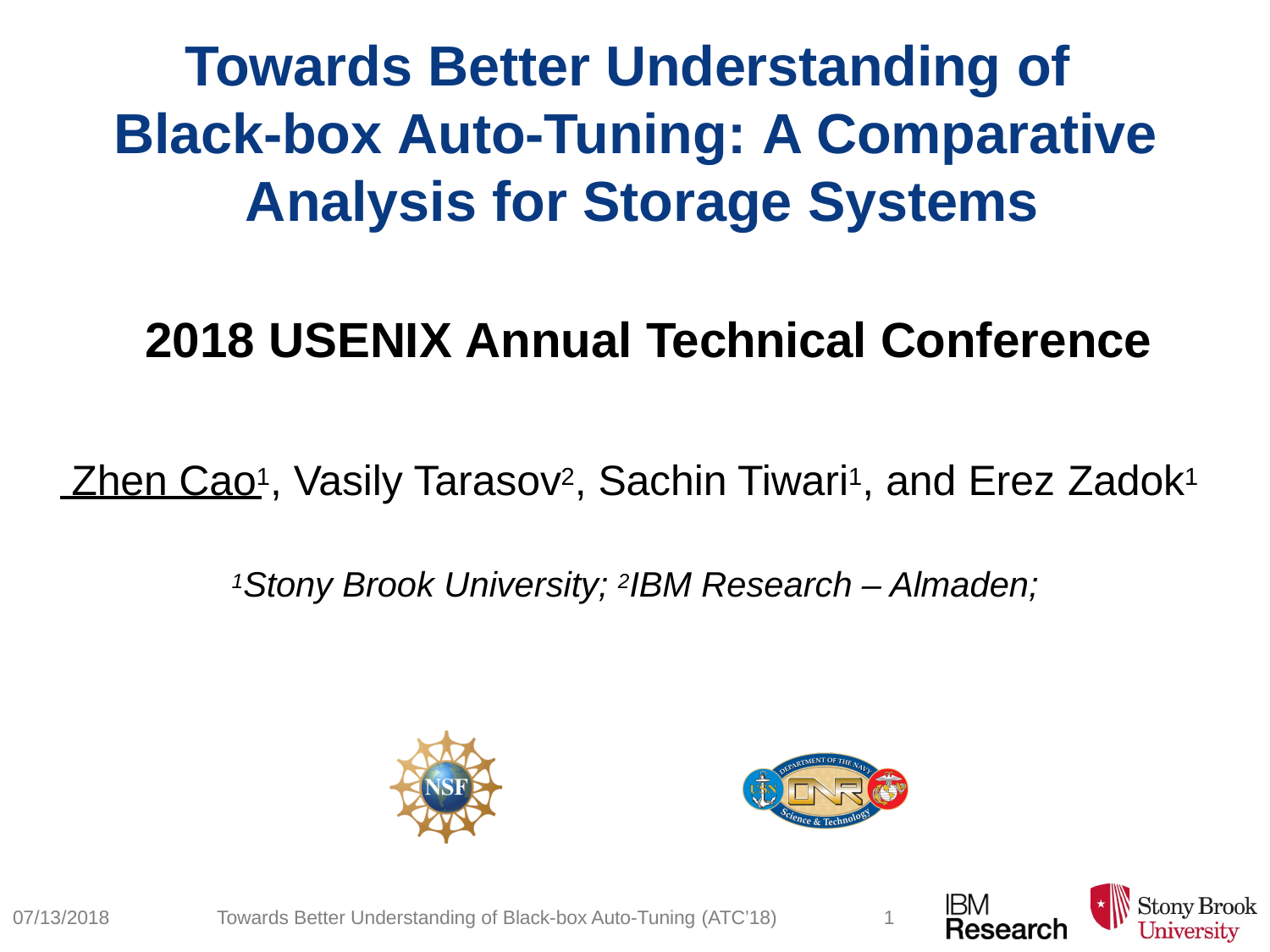

# Towards Better Understanding of  Black-box Auto-Tuning: A Comparative  Analysis for Storage Systems
2018 USENIX Annual Technical Conference

Zhen Cao1, Vasily Tarasov2, Sachin Tiwari1, and Erez Zadok1

1Stony Brook University; 2IBM Research – Almaden;

07/13/2018
Towards Better Understanding of Black-box Auto-Tuning (ATC’18)
1